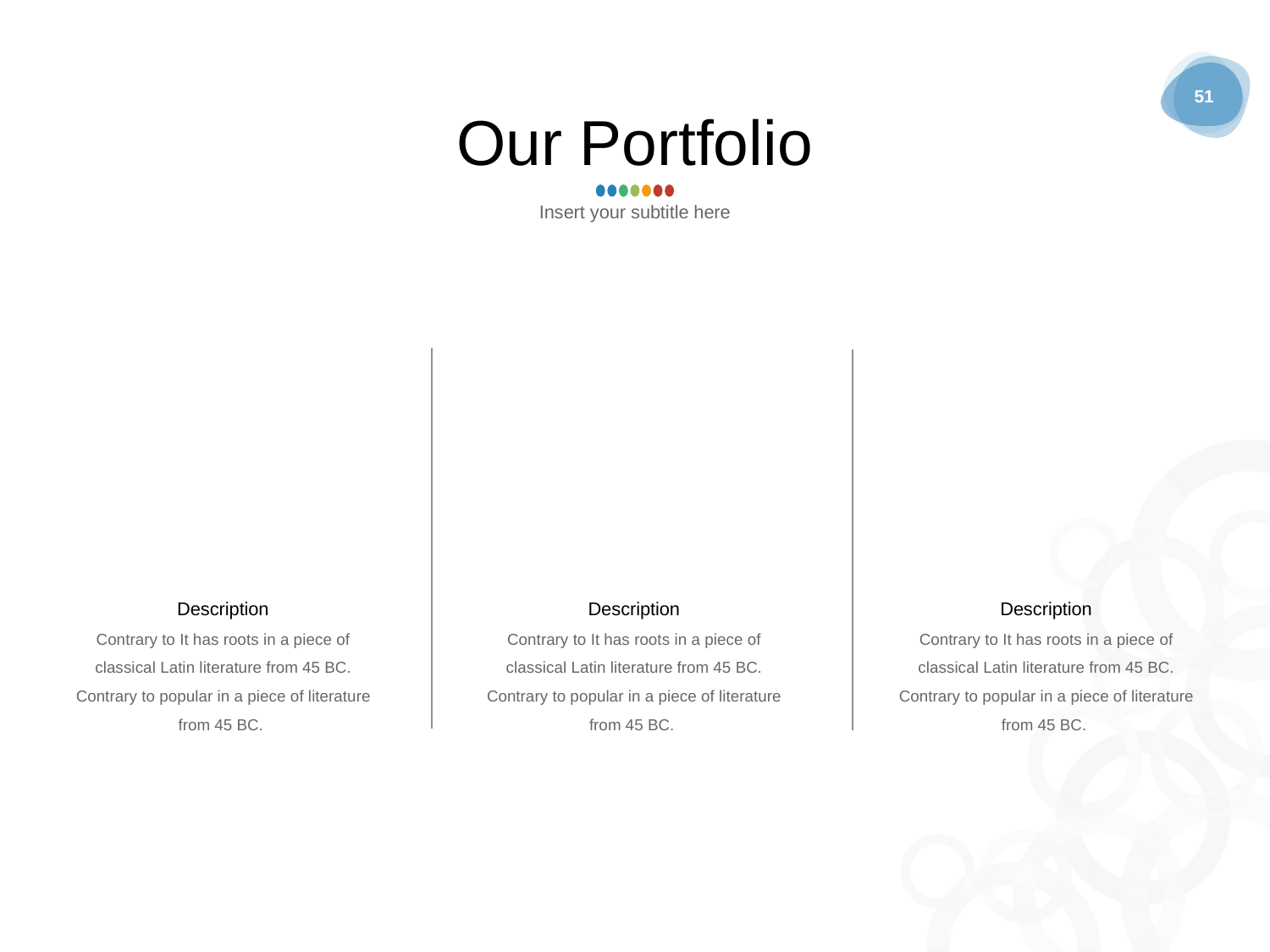

51
# Our Portfolio
Insert your subtitle here

Description
Description
Description
Contrary to It has roots in a piece of classical Latin literature from 45 BC. Contrary to popular in a piece of literature from 45 BC.

Contrary to It has roots in a piece of classical Latin literature from 45 BC. Contrary to popular in a piece of literature from 45 BC.

Contrary to It has roots in a piece of classical Latin literature from 45 BC. Contrary to popular in a piece of literature from 45 BC.